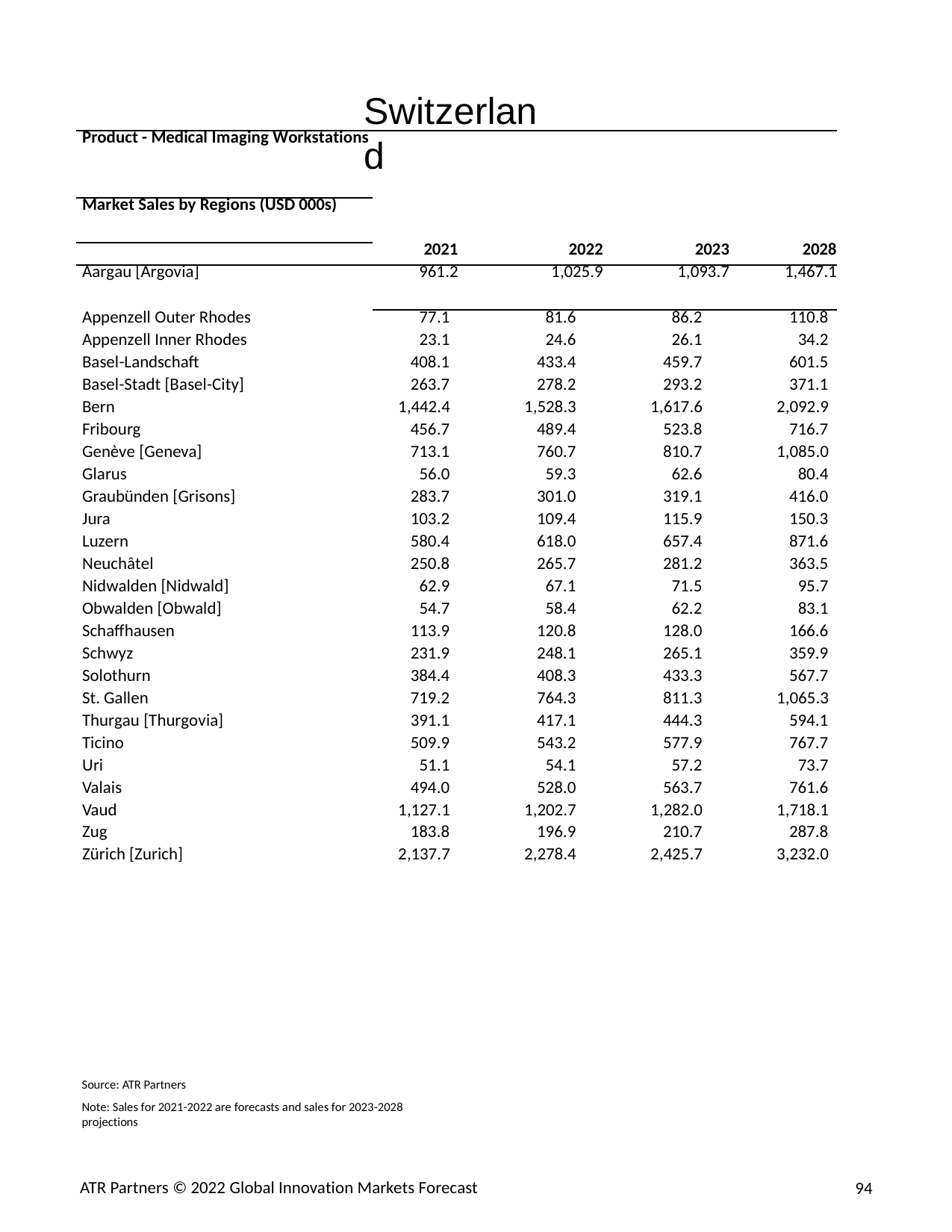

Switzerland
| Product - Medical Imaging Workstations |  |  |  |  |
| --- | --- | --- | --- | --- |
| Market Sales by Regions (USD 000s) |  |  |  |  |
|  | 2021 | 2022 | 2023 | 2028 |
| Aargau [Argovia] | 961.2 | 1,025.9 | 1,093.7 | 1,467.1 |
| Appenzell Outer Rhodes | 77.1 | 81.6 | 86.2 | 110.8 |
| Appenzell Inner Rhodes | 23.1 | 24.6 | 26.1 | 34.2 |
| Basel-Landschaft | 408.1 | 433.4 | 459.7 | 601.5 |
| Basel-Stadt [Basel-City] | 263.7 | 278.2 | 293.2 | 371.1 |
| Bern | 1,442.4 | 1,528.3 | 1,617.6 | 2,092.9 |
| Fribourg | 456.7 | 489.4 | 523.8 | 716.7 |
| Genève [Geneva] | 713.1 | 760.7 | 810.7 | 1,085.0 |
| Glarus | 56.0 | 59.3 | 62.6 | 80.4 |
| Graubünden [Grisons] | 283.7 | 301.0 | 319.1 | 416.0 |
| Jura | 103.2 | 109.4 | 115.9 | 150.3 |
| Luzern | 580.4 | 618.0 | 657.4 | 871.6 |
| Neuchâtel | 250.8 | 265.7 | 281.2 | 363.5 |
| Nidwalden [Nidwald] | 62.9 | 67.1 | 71.5 | 95.7 |
| Obwalden [Obwald] | 54.7 | 58.4 | 62.2 | 83.1 |
| Schaffhausen | 113.9 | 120.8 | 128.0 | 166.6 |
| Schwyz | 231.9 | 248.1 | 265.1 | 359.9 |
| Solothurn | 384.4 | 408.3 | 433.3 | 567.7 |
| St. Gallen | 719.2 | 764.3 | 811.3 | 1,065.3 |
| Thurgau [Thurgovia] | 391.1 | 417.1 | 444.3 | 594.1 |
| Ticino | 509.9 | 543.2 | 577.9 | 767.7 |
| Uri | 51.1 | 54.1 | 57.2 | 73.7 |
| Valais | 494.0 | 528.0 | 563.7 | 761.6 |
| Vaud | 1,127.1 | 1,202.7 | 1,282.0 | 1,718.1 |
| Zug | 183.8 | 196.9 | 210.7 | 287.8 |
| Zürich [Zurich] | 2,137.7 | 2,278.4 | 2,425.7 | 3,232.0 |
Source: ATR Partners
Note: Sales for 2021-2022 are forecasts and sales for 2023-2028 projections
ATR Partners © 2022 Global Innovation Markets Forecast

94